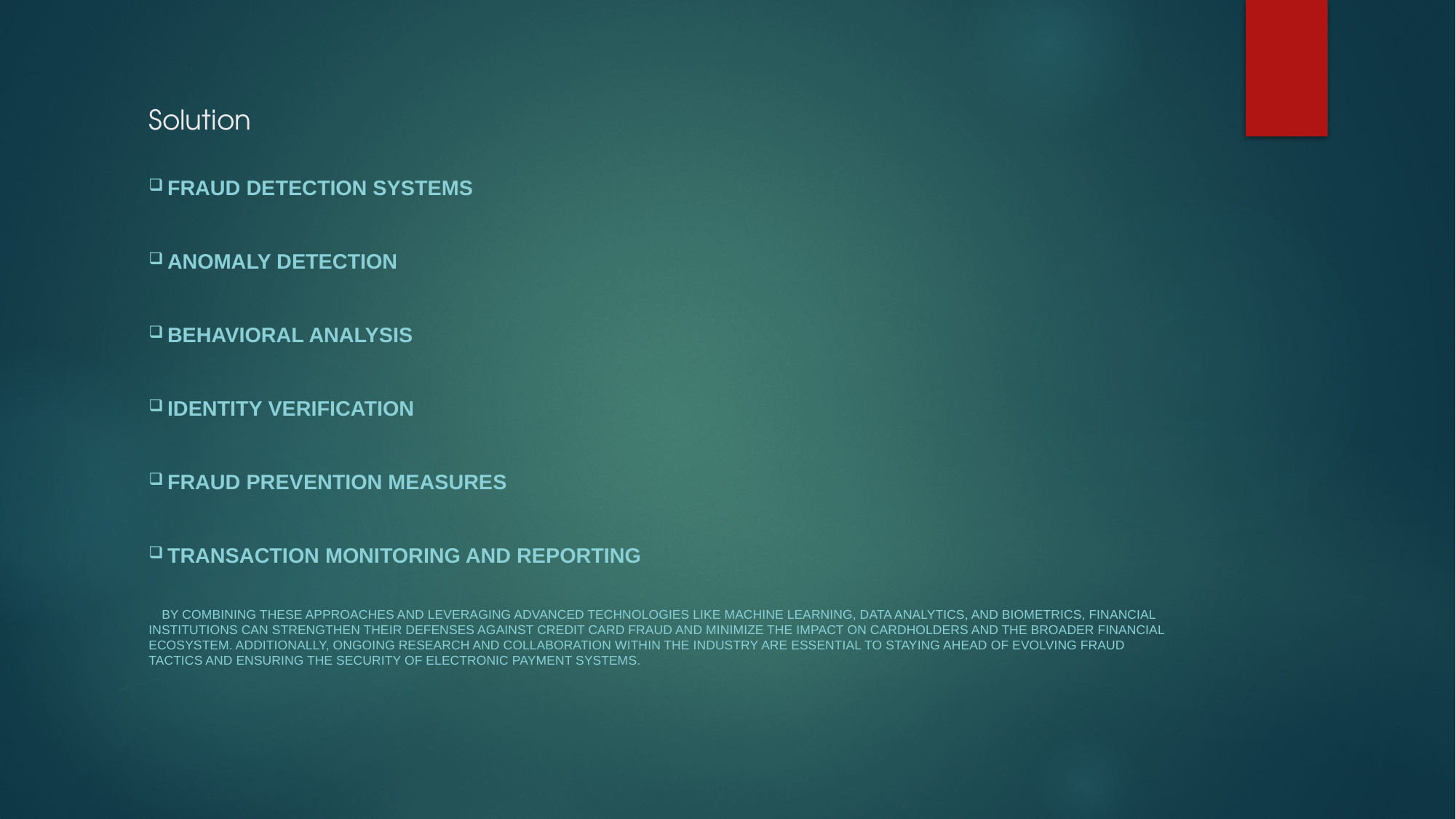

# Solution

Fraud Detection Systems

Anomaly Detection

Behavioral Analysis

Identity Verification

Fraud Prevention Measures

Transaction Monitoring and Reporting

 By combining these approaches and leveraging advanced technologies like machine learning, data analytics, and biometrics, financial institutions can strengthen their defenses against credit card fraud and minimize the impact on cardholders and the broader financial ecosystem. Additionally, ongoing research and collaboration within the industry are essential to staying ahead of evolving fraud tactics and ensuring the security of electronic payment systems.